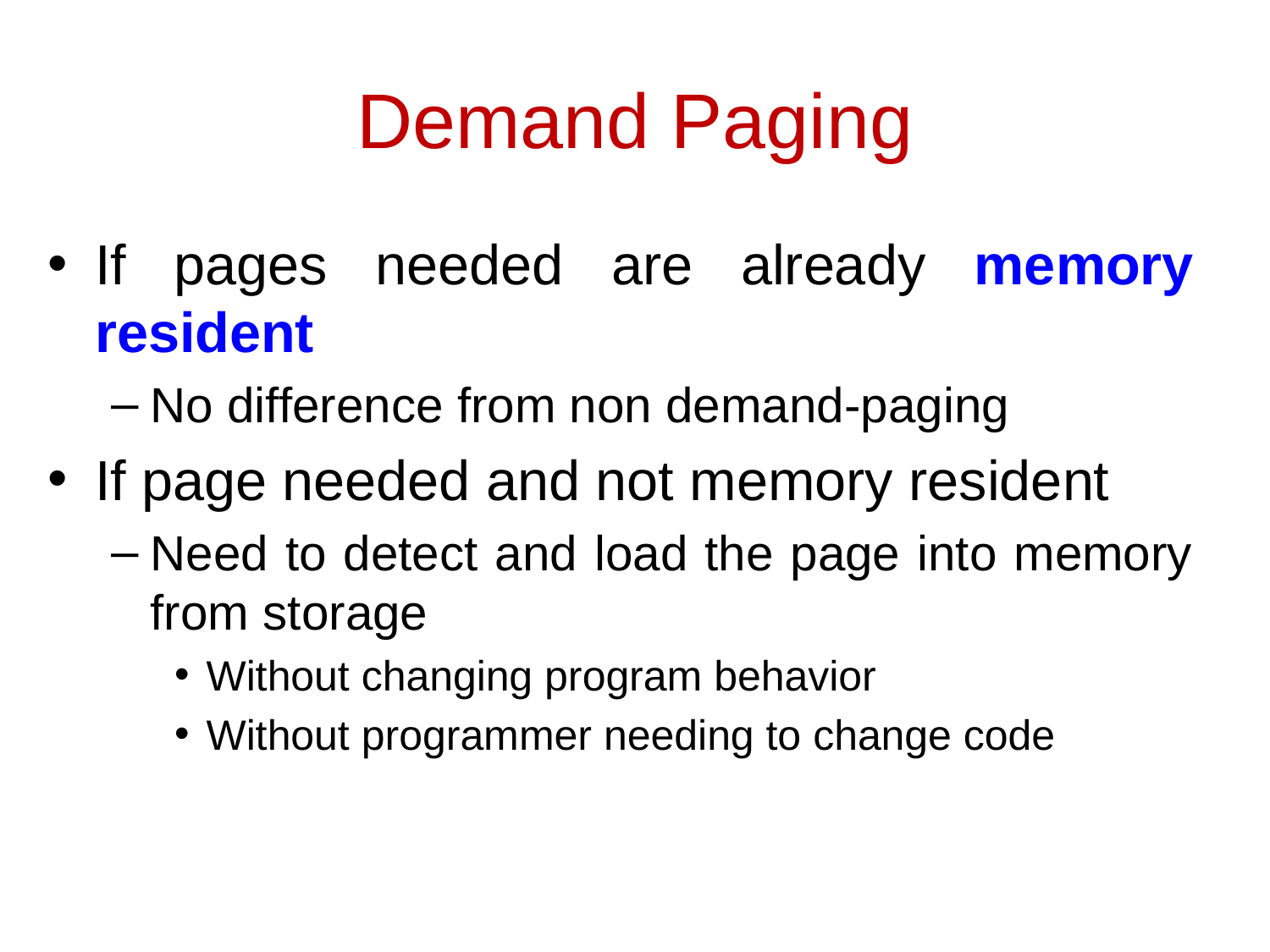

Demand Paging
If pages needed are already memory resident
No difference from non demand-paging
If page needed and not memory resident
Need to detect and load the page into memory from storage
Without changing program behavior
Without programmer needing to change code